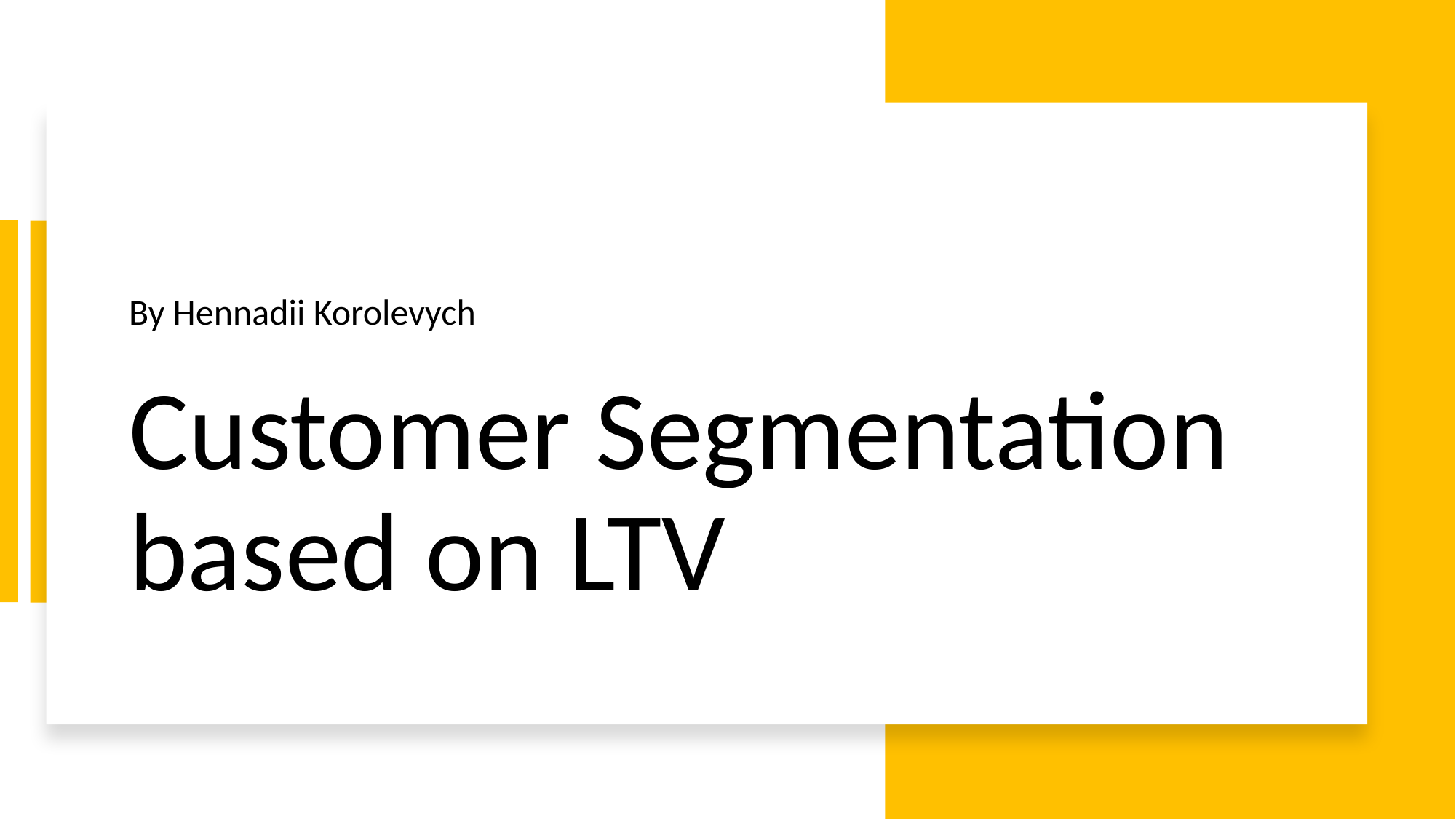

By Hennadii Korolevych
# Customer Segmentation based on LTV